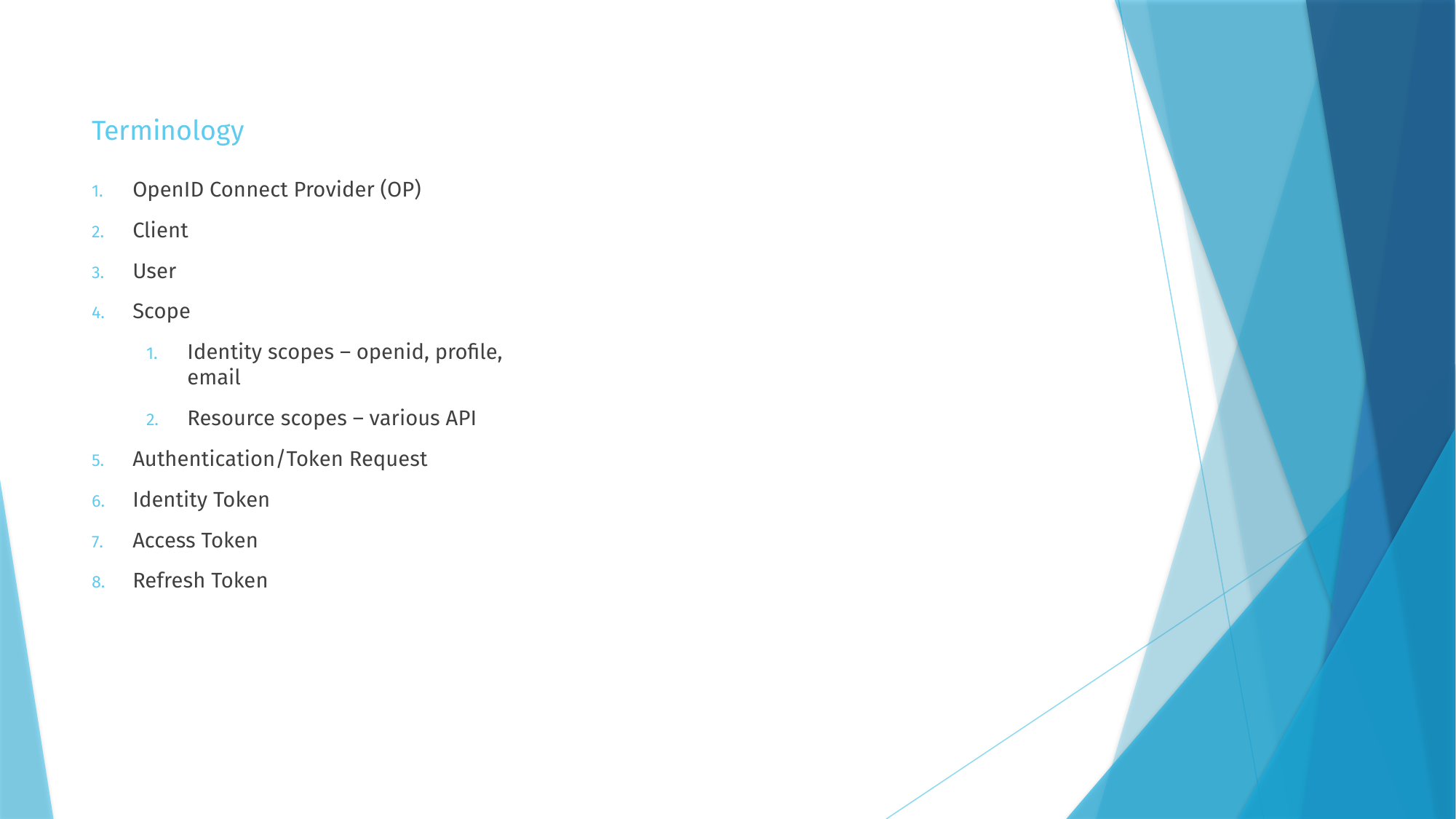

# Terminology
OpenID Connect Provider (OP)
Client
User
Scope
Identity scopes – openid, profile, email
Resource scopes – various API
Authentication/Token Request
Identity Token
Access Token
Refresh Token